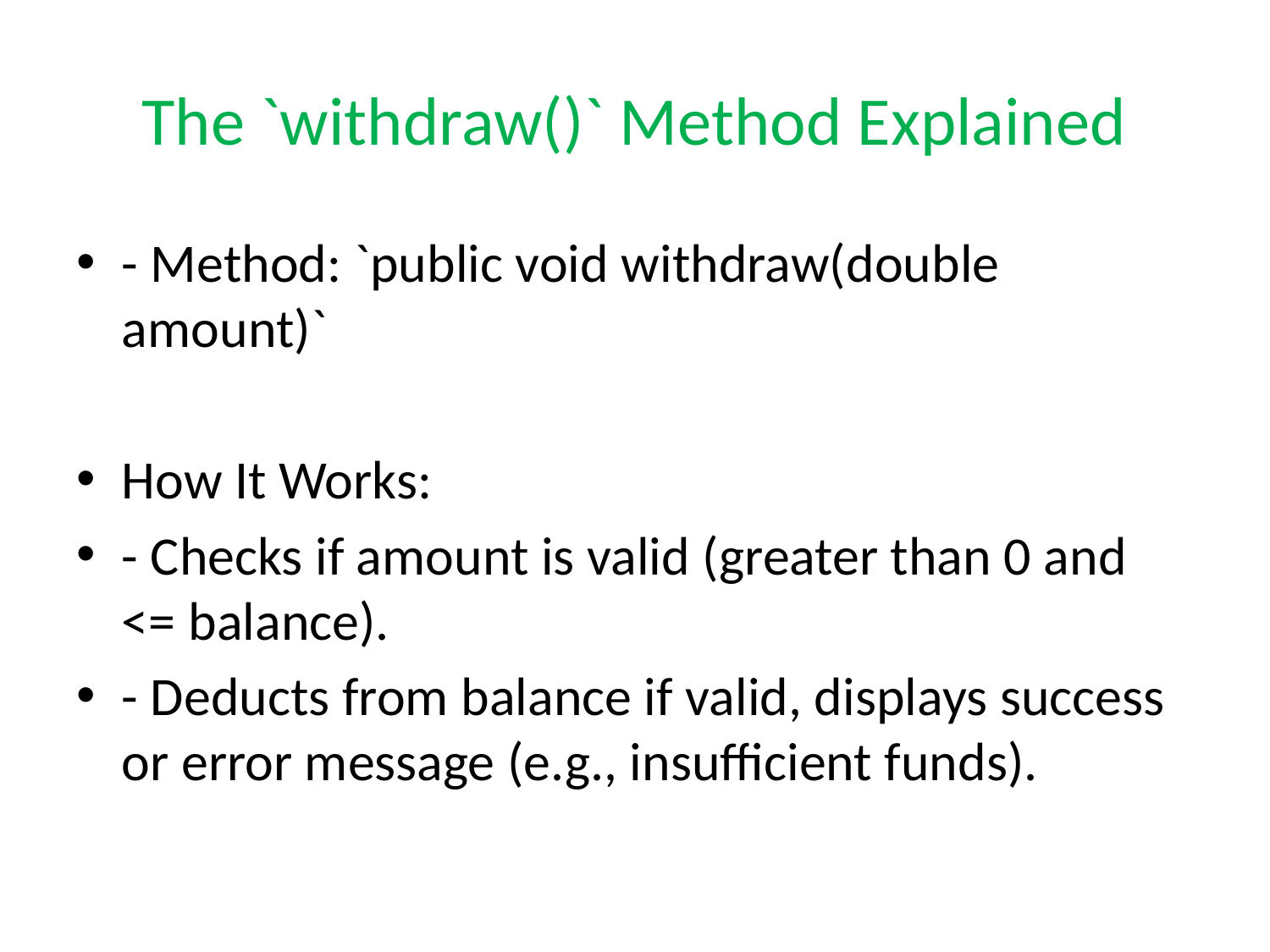

# The `withdraw()` Method Explained
- Method: `public void withdraw(double amount)`

How It Works:
- Checks if amount is valid (greater than 0 and <= balance).
- Deducts from balance if valid, displays success or error message (e.g., insufficient funds).